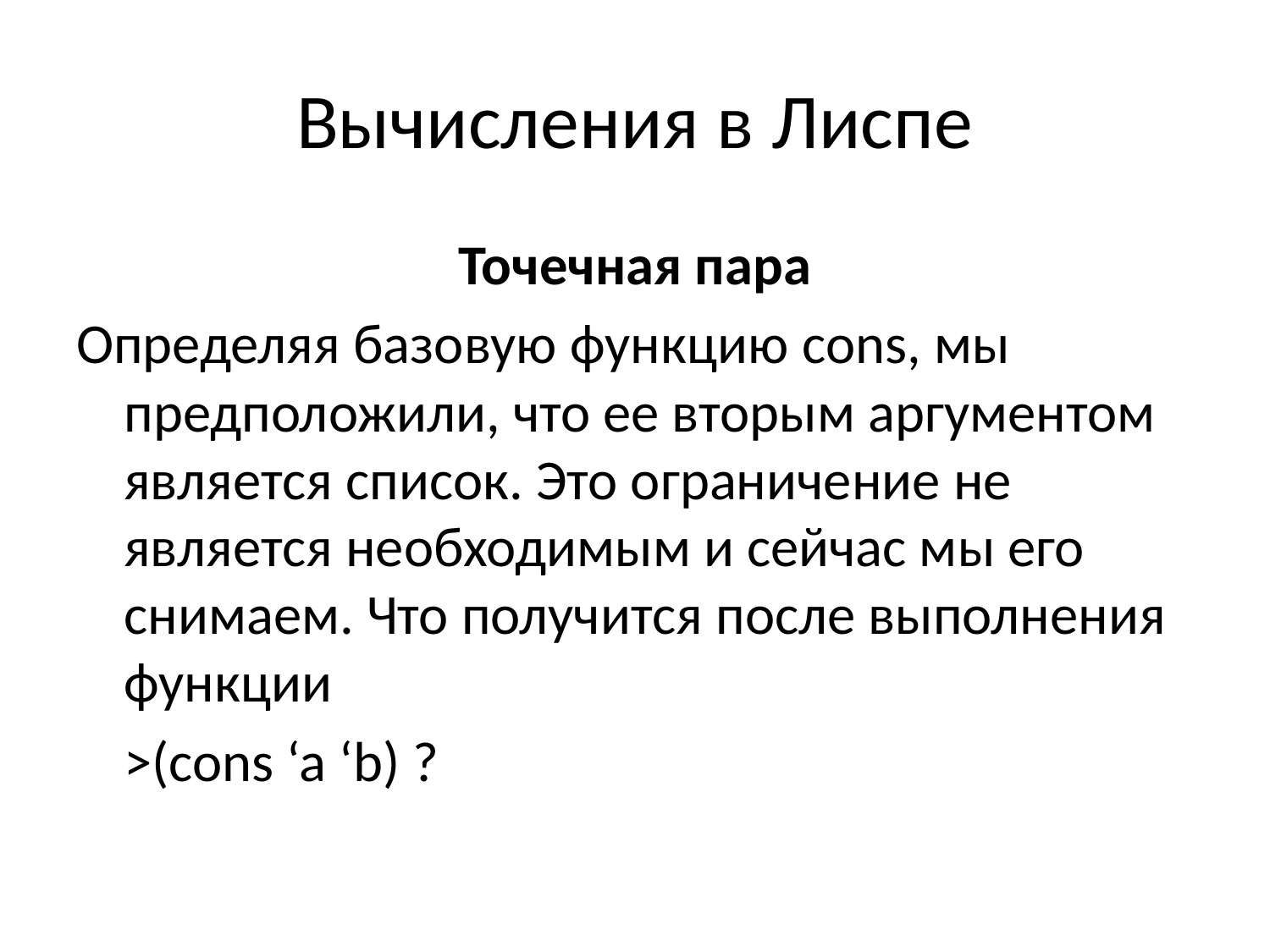

# Вычисления в Лиспе
Точечная пара
Определяя базовую функцию cons, мы предположили, что ее вторым аргументом является список. Это ограничение не является необходимым и сейчас мы его снимаем. Что получится после выполнения функции
	>(cons ‘a ‘b) ?